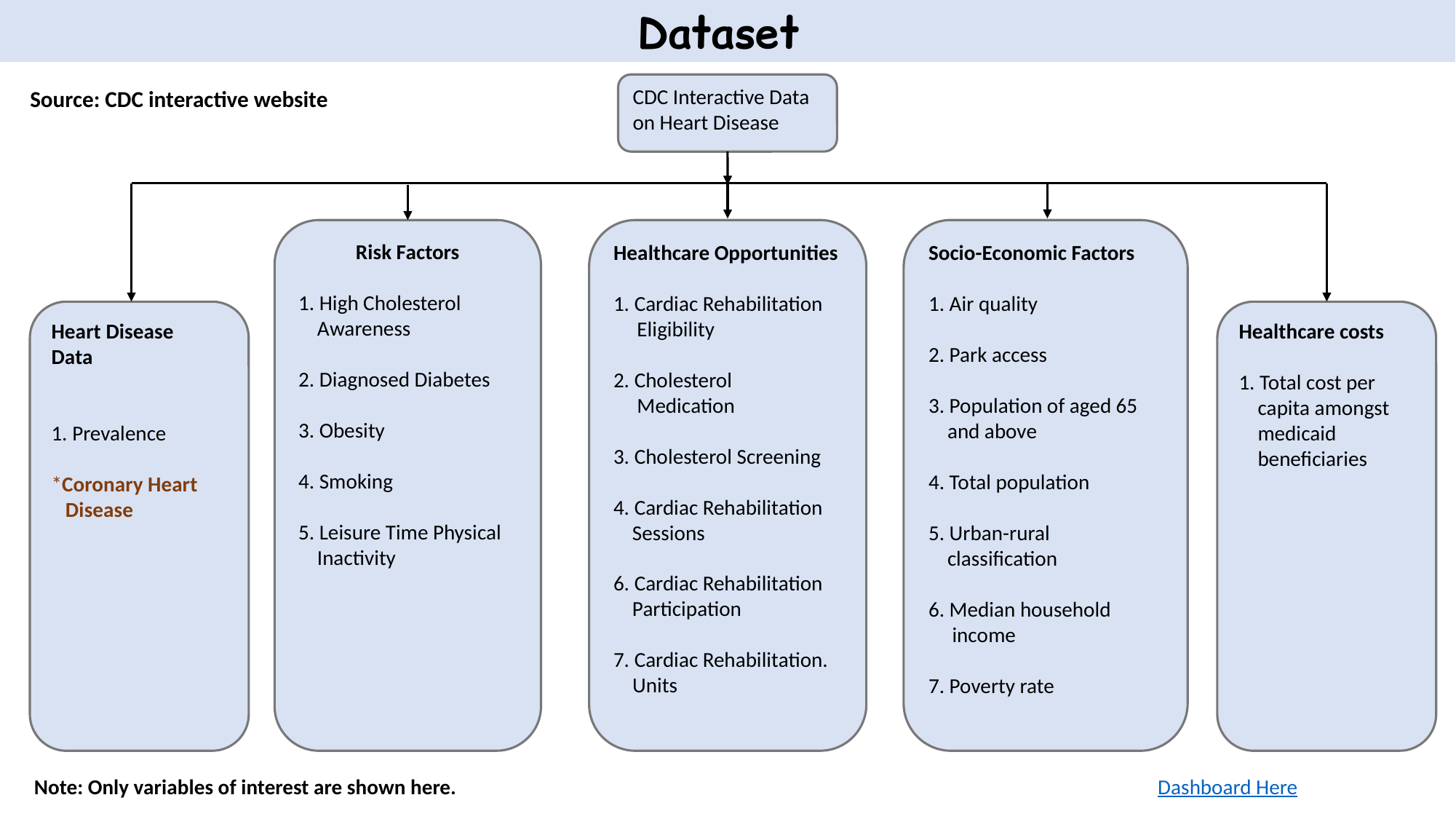

Dataset
CDC Interactive Data on Heart Disease
Source: CDC interactive website
Socio-Economic Factors

1. Air quality

2. Park access

3. Population of aged 65
    and above

4. Total population

5. Urban-rural
    classification

6. Median household
     income

7. Poverty rate
Risk Factors

1. High Cholesterol
    Awareness

2. Diagnosed Diabetes

3. Obesity

4. Smoking

5. Leisure Time Physical
    Inactivity

Healthcare Opportunities

1. Cardiac Rehabilitation
     Eligibility

2. Cholesterol
     Medication

3. Cholesterol Screening

4. Cardiac Rehabilitation
    Sessions

6. Cardiac Rehabilitation
    Participation

7. Cardiac Rehabilitation.
    Units
Heart Disease
Data

1. Prevalence

*Coronary Heart
   Disease

Healthcare costs

1. Total cost per
    capita amongst
    medicaid
    beneficiaries

Dashboard Here
Note: Only variables of interest are shown here.